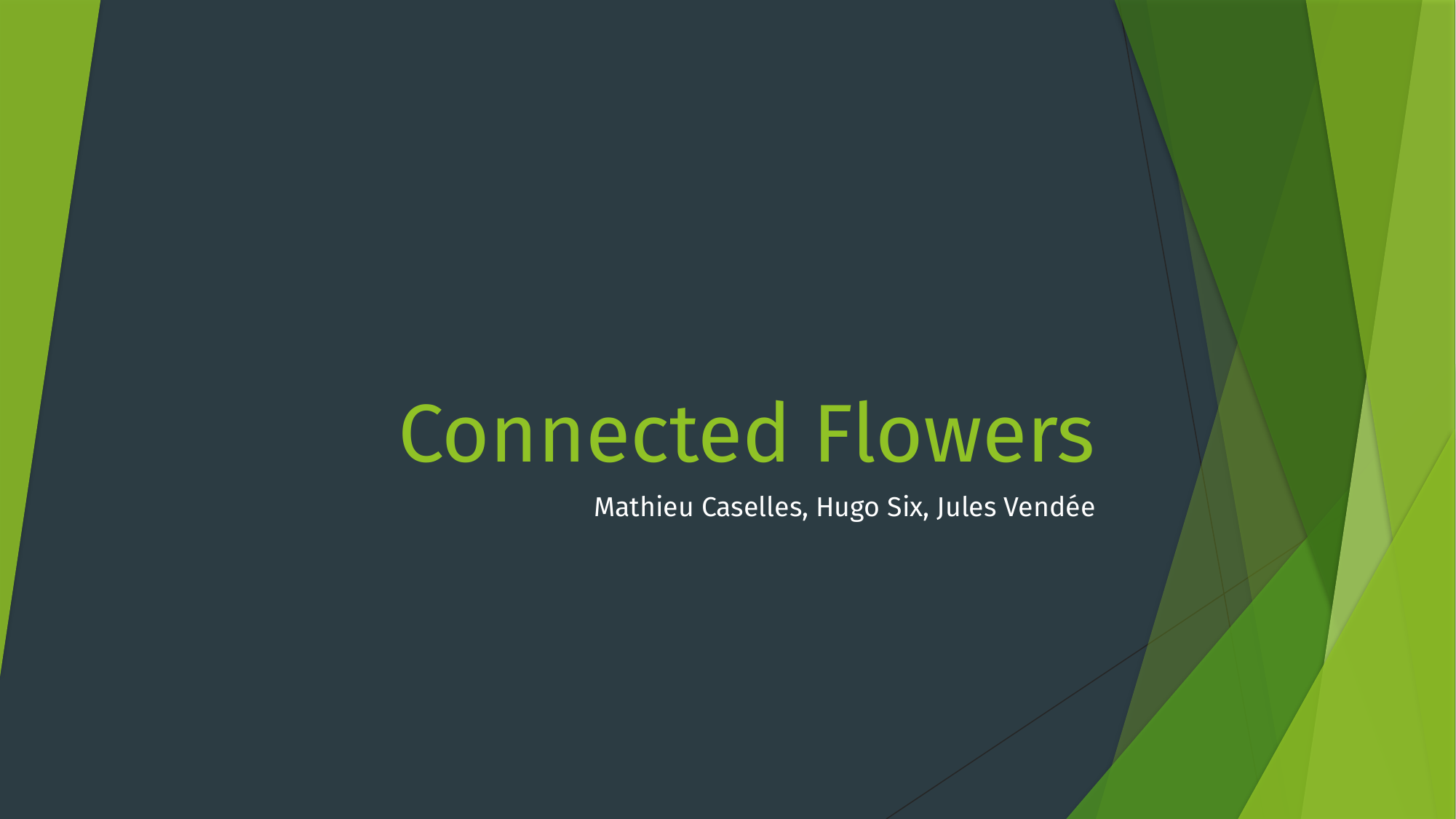

# Connected Flowers
Mathieu Caselles, Hugo Six, Jules Vendée